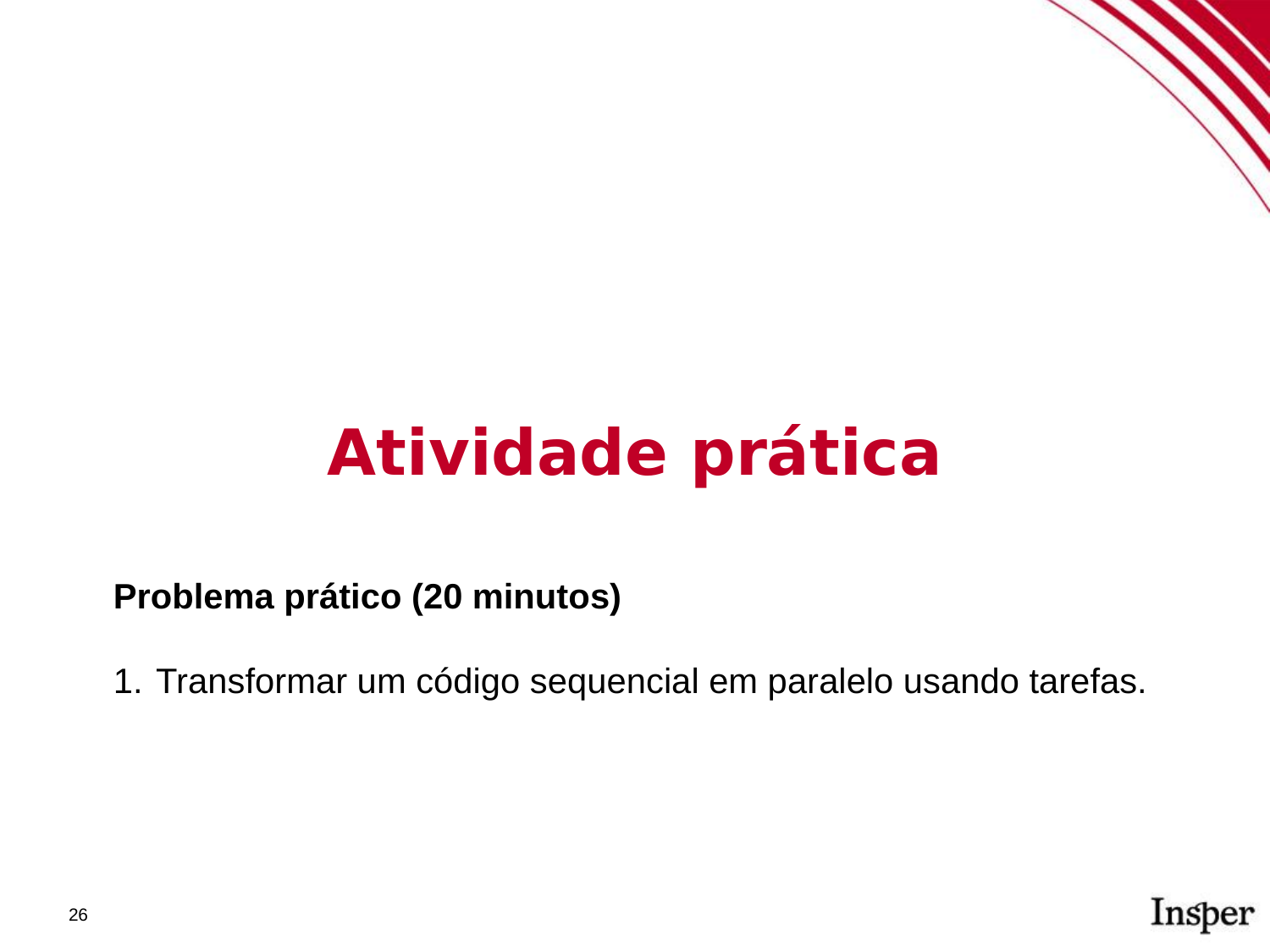

Atividade prática
Problema prático (20 minutos)

Transformar um código sequencial em paralelo usando tarefas.
26